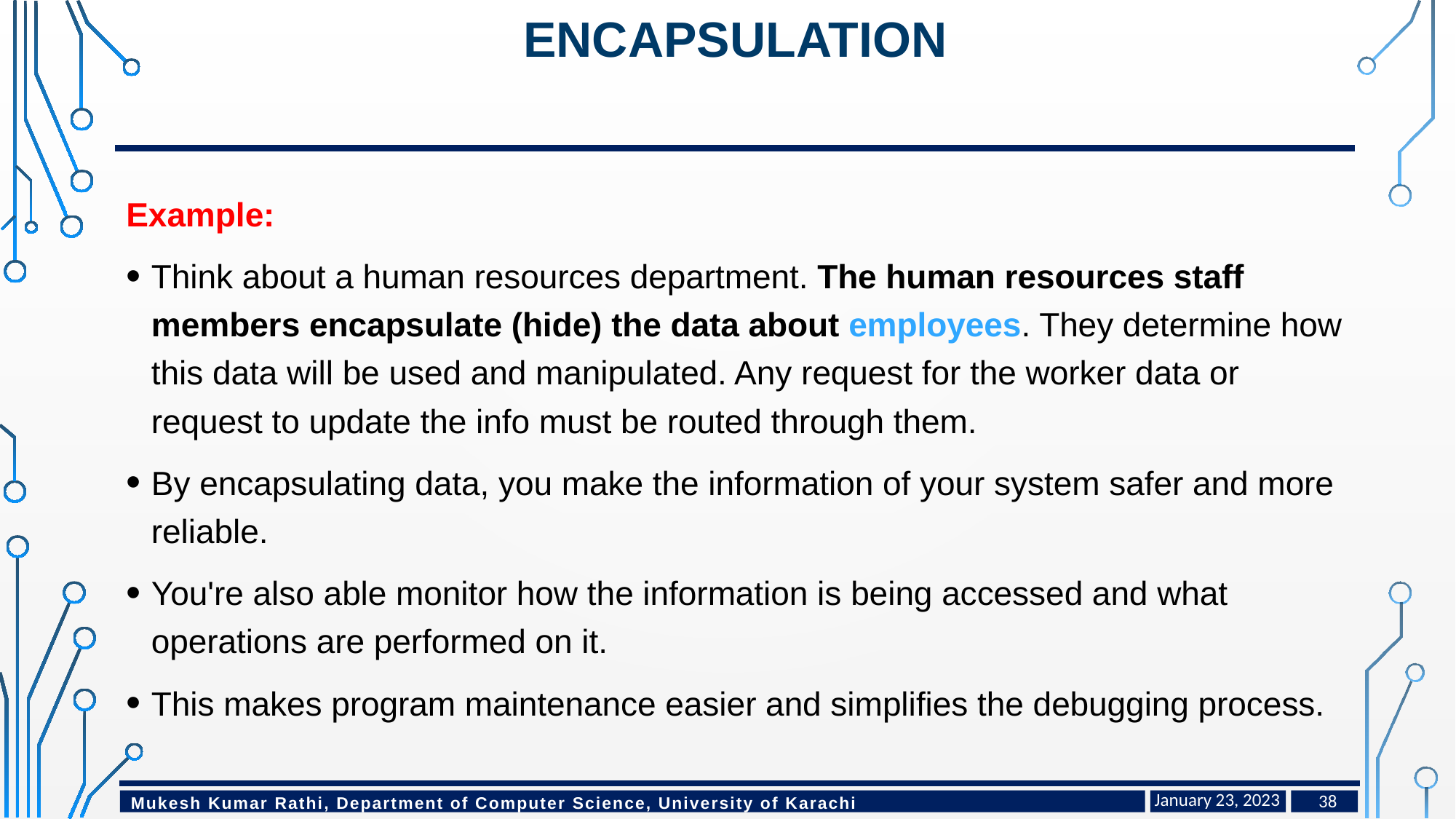

# Encapsulation
Example:
Think about a human resources department. The human resources staff members encapsulate (hide) the data about employees. They determine how this data will be used and manipulated. Any request for the worker data or request to update the info must be routed through them.
By encapsulating data, you make the information of your system safer and more reliable.
You're also able monitor how the information is being accessed and what operations are performed on it.
This makes program maintenance easier and simplifies the debugging process.

January 23, 2023
38